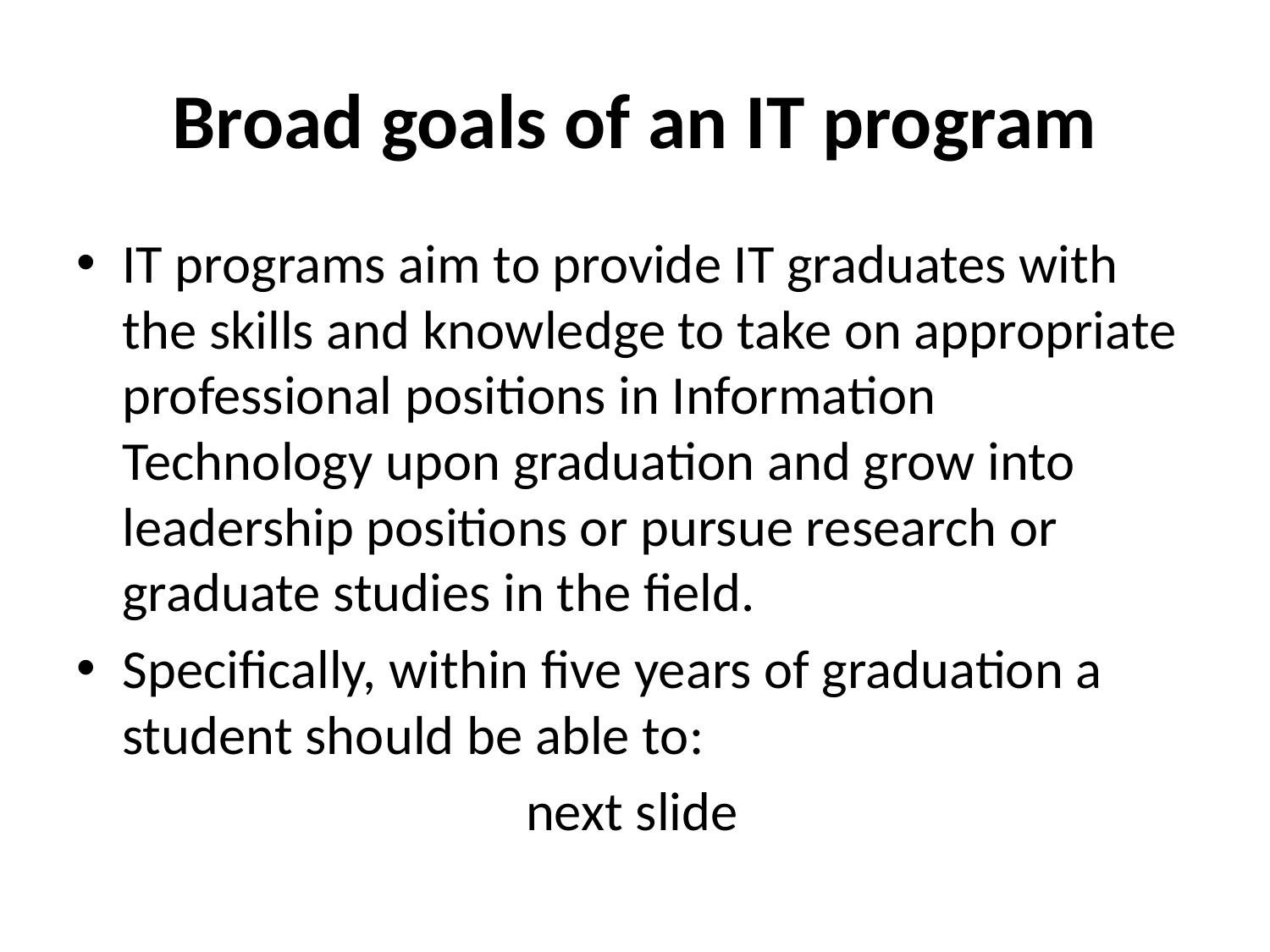

# Broad goals of an IT program
IT programs aim to provide IT graduates with the skills and knowledge to take on appropriate professional positions in Information Technology upon graduation and grow into leadership positions or pursue research or graduate studies in the field.
Specifically, within five years of graduation a student should be able to:
                                    next slide